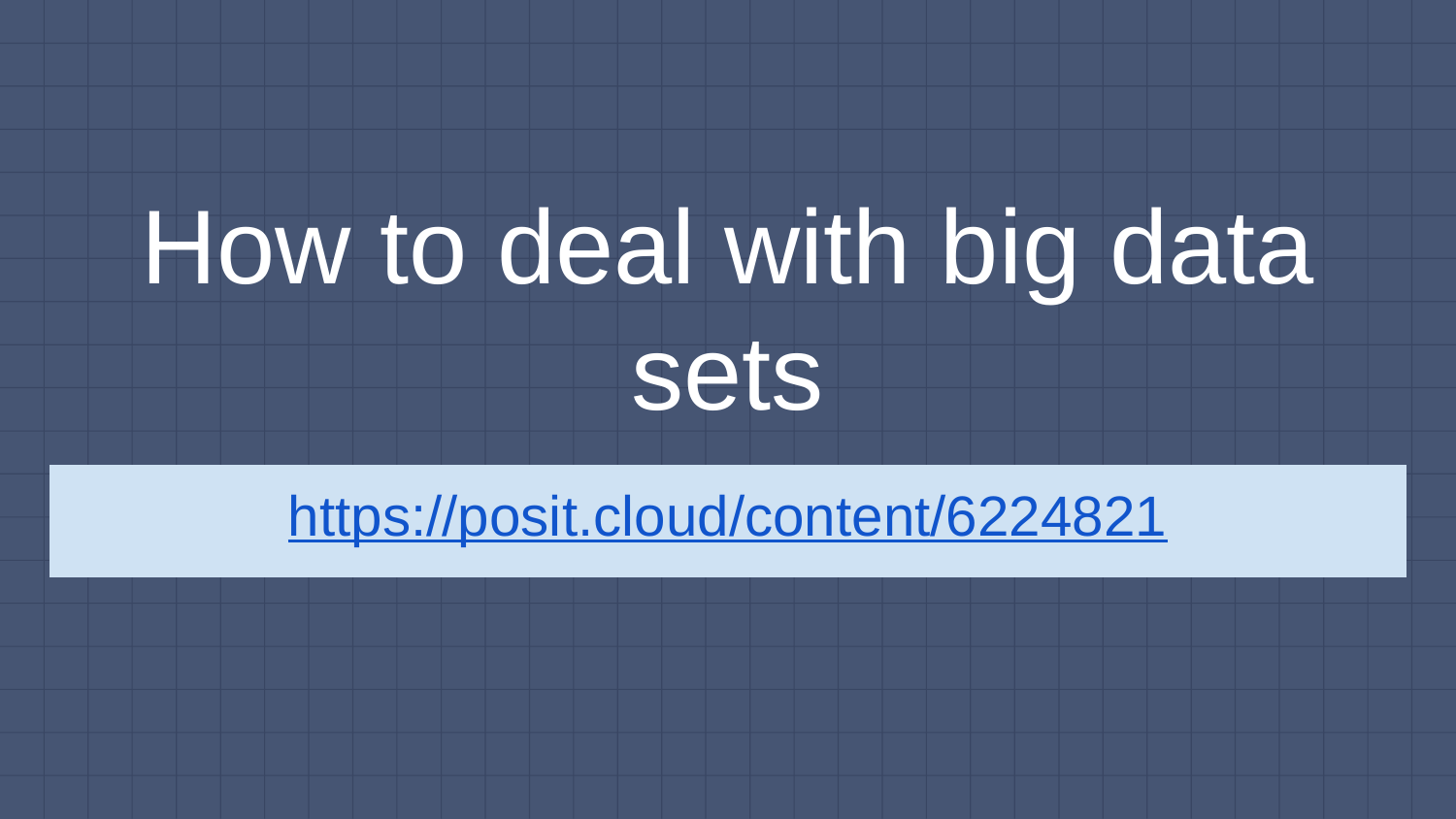

# How to deal with big data sets
https://posit.cloud/content/6224821